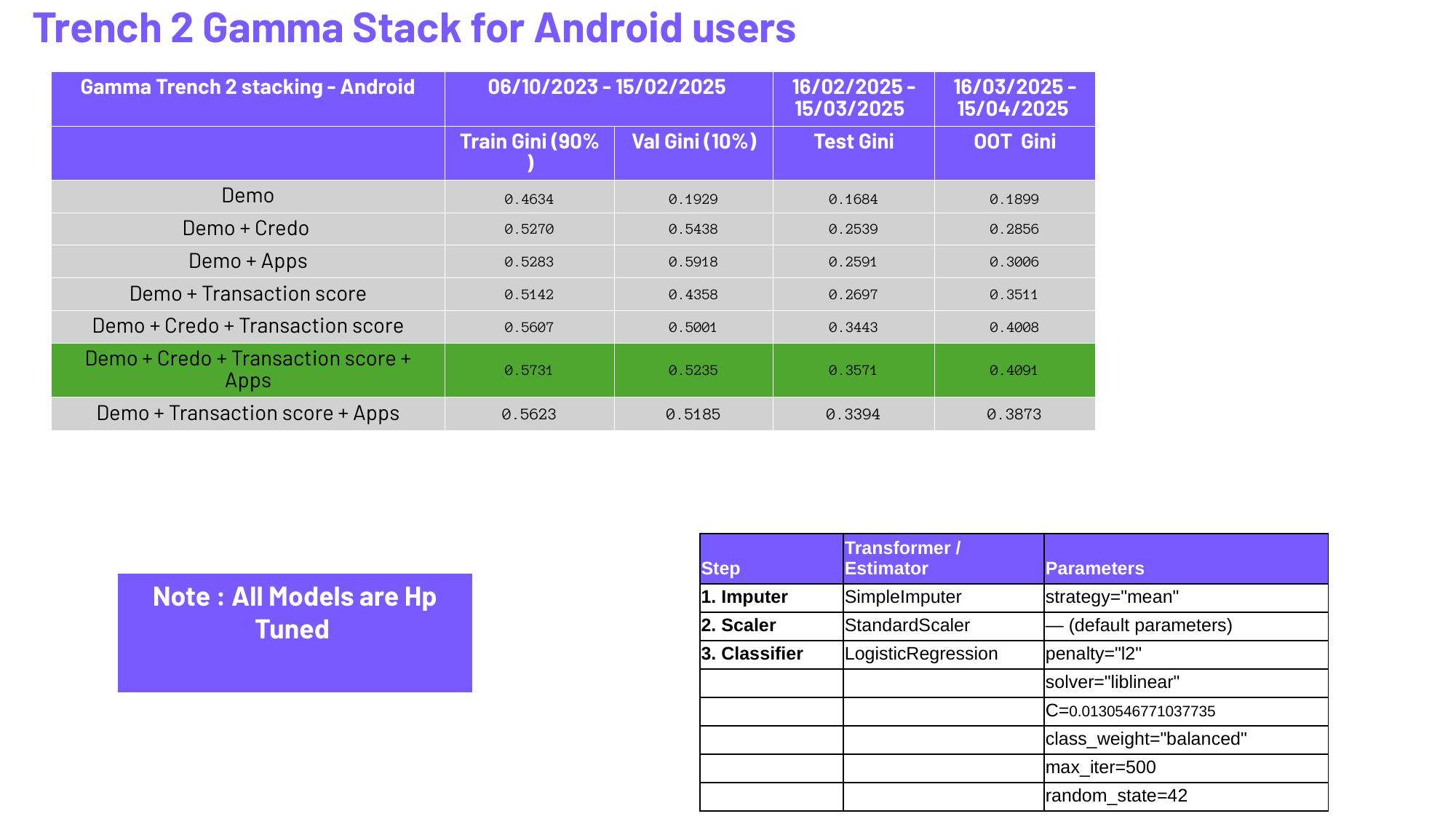

Trench 2 Gamma Stack for Android users
| Gamma Trench 2 stacking - Android​​ | 06/10/2023 - 15/02/2025 |  | 16/02/2025 -15/03/2025 | 16/03/2025 -15/04/2025 |
| --- | --- | --- | --- | --- |
| ​​ | Train Gini (90%)​​ | Val Gini (10%)​​ | Test Gini | OOT Gini |
| Demo | 0.4634 | 0.1929 | 0.1684 | 0.1899 |
| Demo + Credo | 0.5270 | 0.5438 | 0.2539 | 0.2856 |
| Demo + Apps | 0.5283 | 0.5918 | 0.2591 | 0.3006 |
| Demo + Transaction score | 0.5142 | 0.4358 | 0.2697 | 0.3511 |
| Demo + Credo + Transaction score | 0.5607 | 0.5001 | 0.3443 | 0.4008 |
| Demo + Credo + Transaction score + Apps | 0.5731 | 0.5235 | 0.3571 | 0.4091 |
| Demo + Transaction score + Apps | 0.5623 | 0.5185 | 0.3394 | 0.3873 |

| Step | Transformer / Estimator | Parameters |
| --- | --- | --- |
| 1. Imputer | SimpleImputer | strategy="mean" |
| 2. Scaler | StandardScaler | — (default parameters) |
| 3. Classifier | LogisticRegression | penalty="l2" |
|  |  | solver="liblinear" |
|  |  | C=0.0130546771037735 |
|  |  | class\_weight="balanced" |
|  |  | max\_iter=500 |
|  |  | random\_state=42 |
| Note : All Models are Hp Tuned |
| --- |